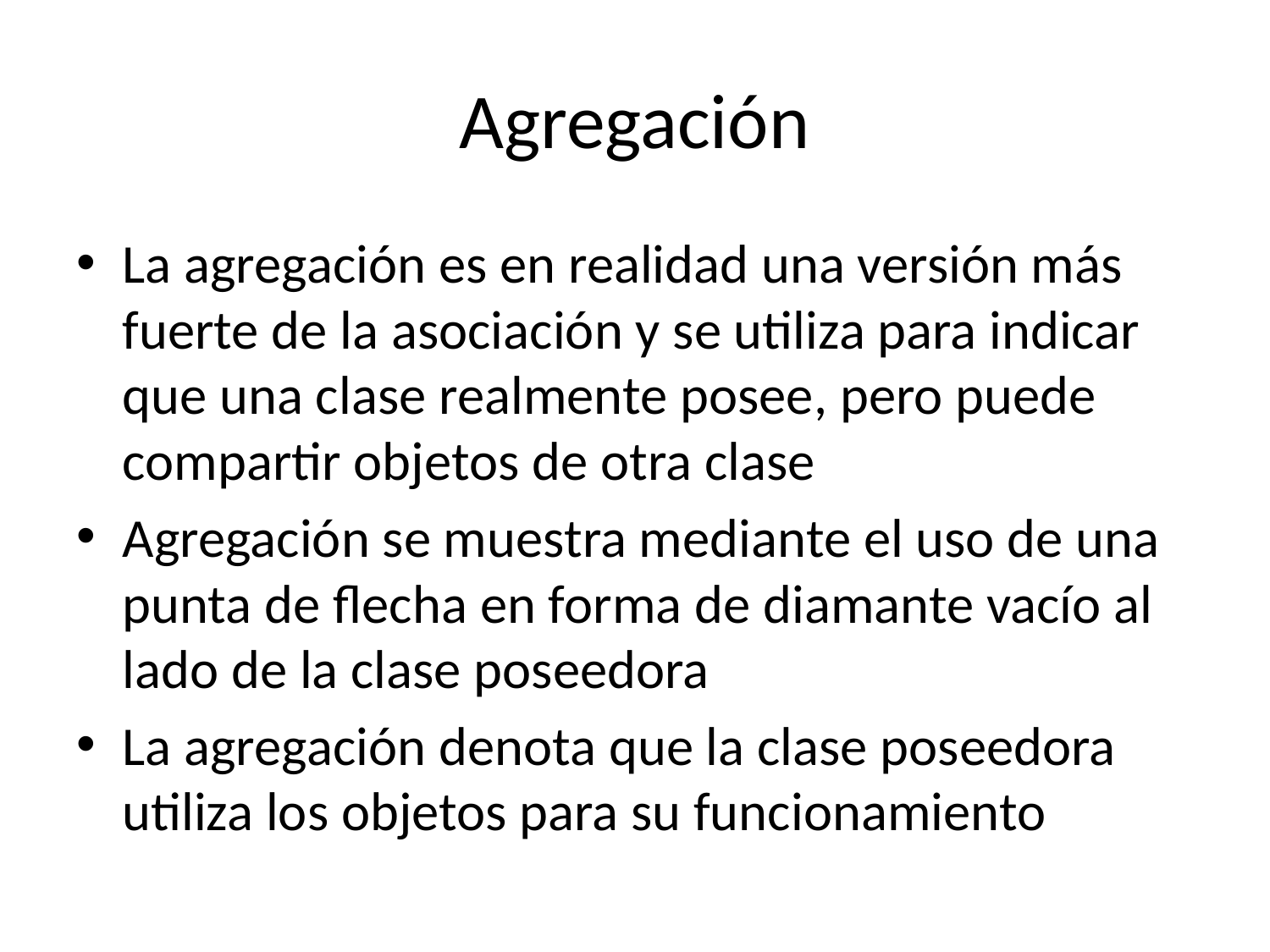

# Agregación
La agregación es en realidad una versión más fuerte de la asociación y se utiliza para indicar que una clase realmente posee, pero puede compartir objetos de otra clase
Agregación se muestra mediante el uso de una punta de flecha en forma de diamante vacío al lado de la clase poseedora
La agregación denota que la clase poseedora utiliza los objetos para su funcionamiento